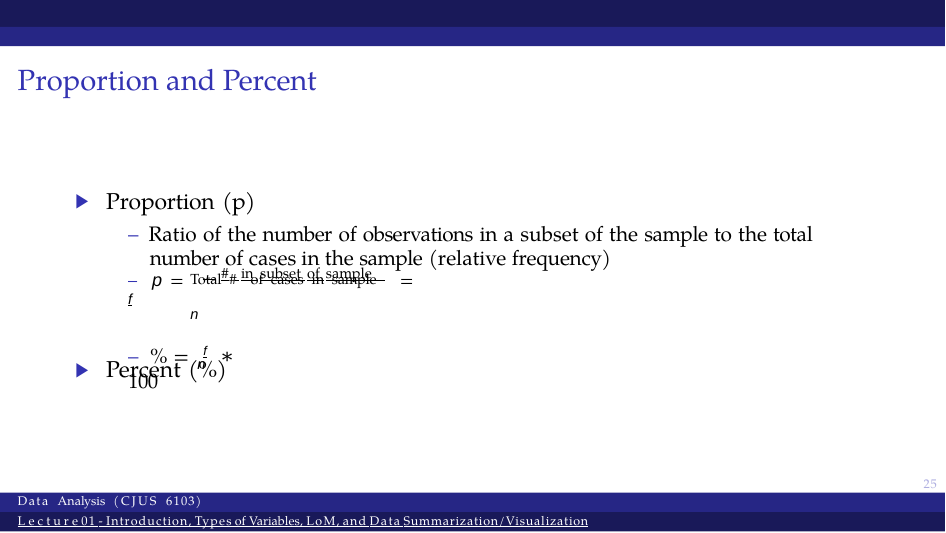

# Proportion and Percent
▶ Proportion (p)
– Ratio of the number of observations in a subset of the sample to the total number of cases in the sample (relative frequency)
– p =   # in subset of sample   = f
Total # of cases in sample	n

▶ Percent (%)
– % = f ∗ 100
n
25
Data Analysis (CJUS 6103)
Lecture 01 - Introduction, Types of Variables, LoM, and Data Summarization/Visualization